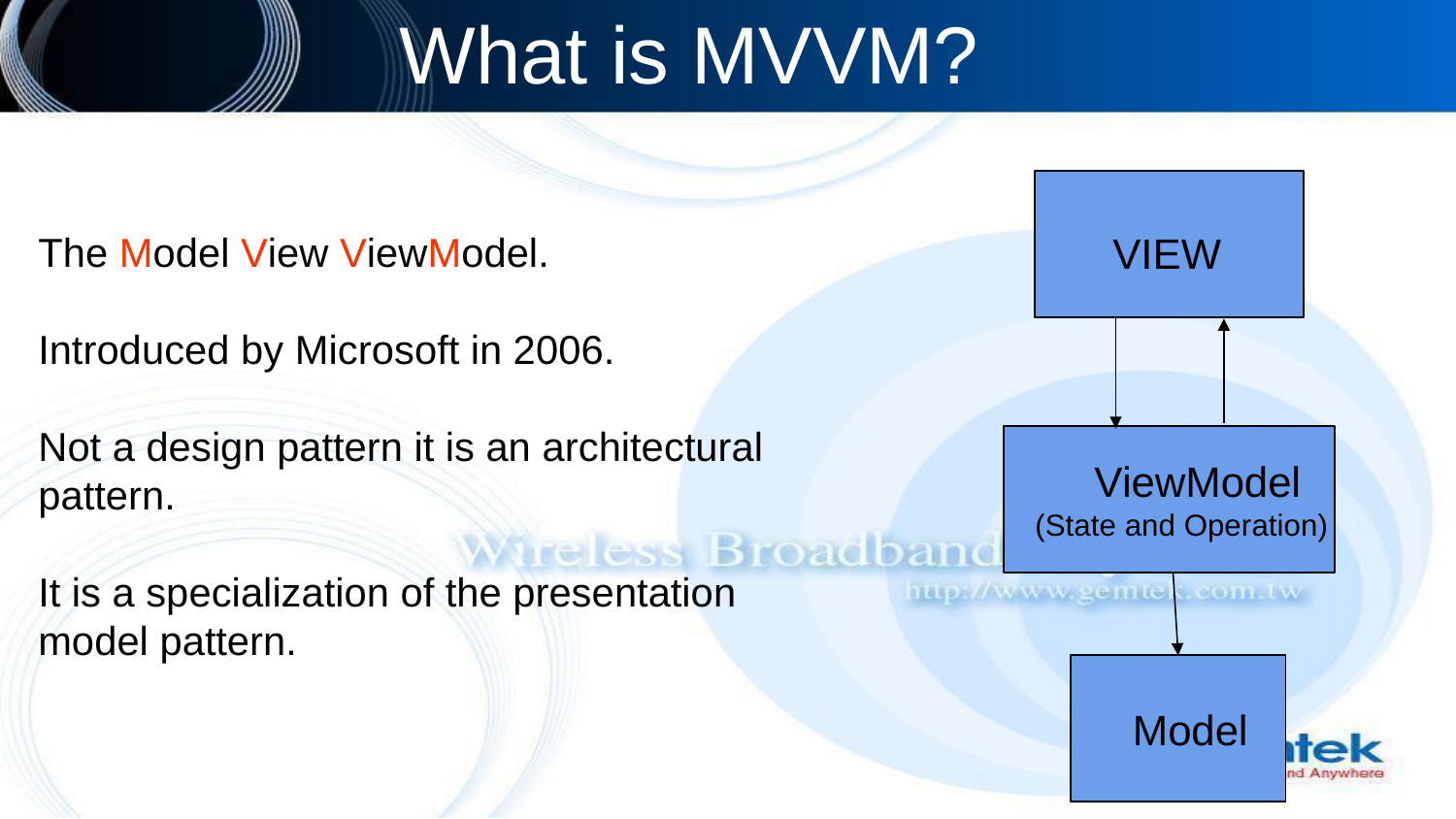

What is MVVM?

VIEW
The Model View ViewModel.

Introduced by Microsoft in 2006.

Not a design pattern it is an architectural pattern.

It is a specialization of the presentation model pattern.

     ViewModel
(State and Operation)
    Model